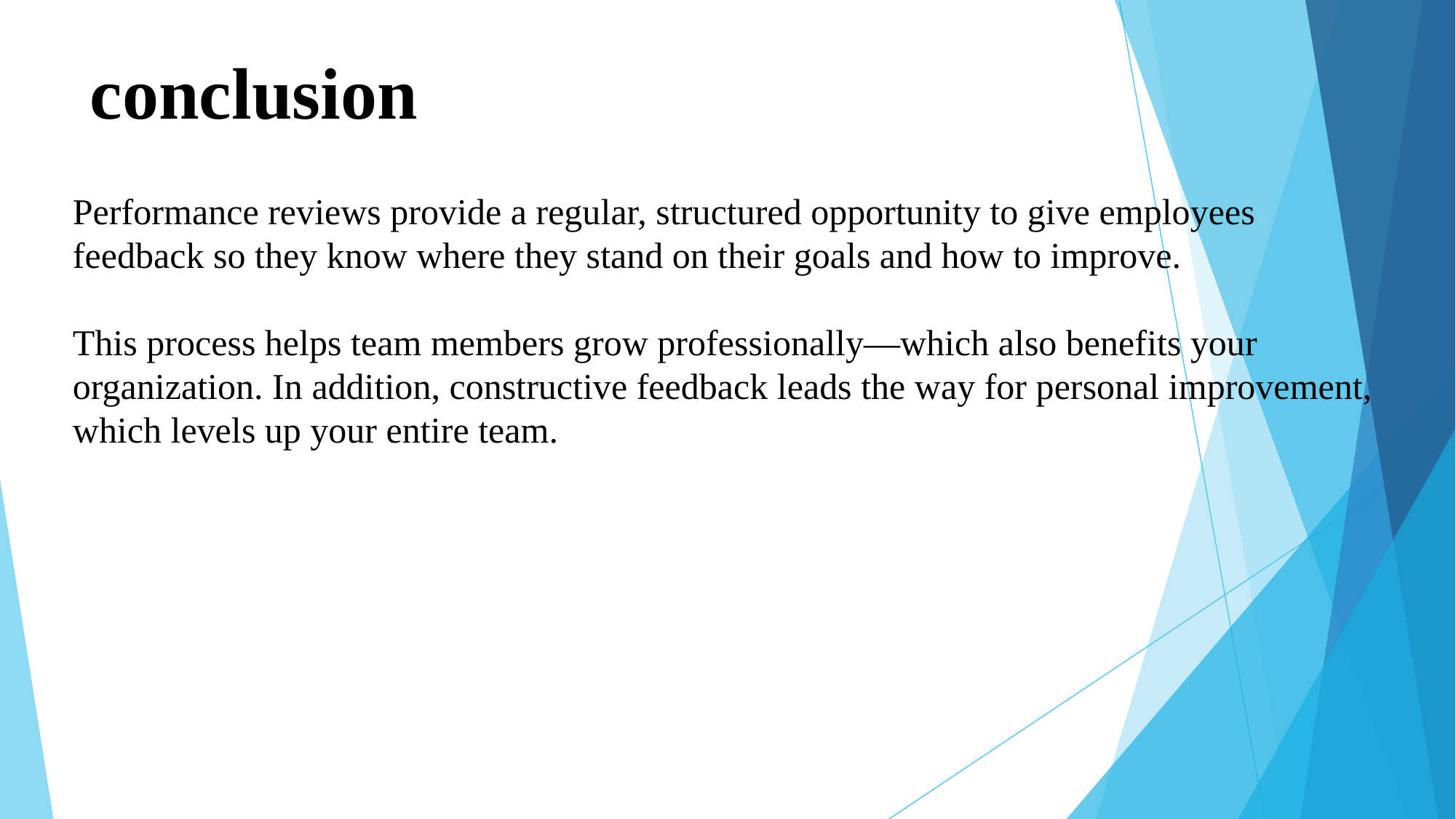

# conclusion
Performance reviews provide a regular, structured opportunity to give employees feedback so they know where they stand on their goals and how to improve.

This process helps team members grow professionally—which also benefits your organization. In addition, constructive feedback leads the way for personal improvement, which levels up your entire team.